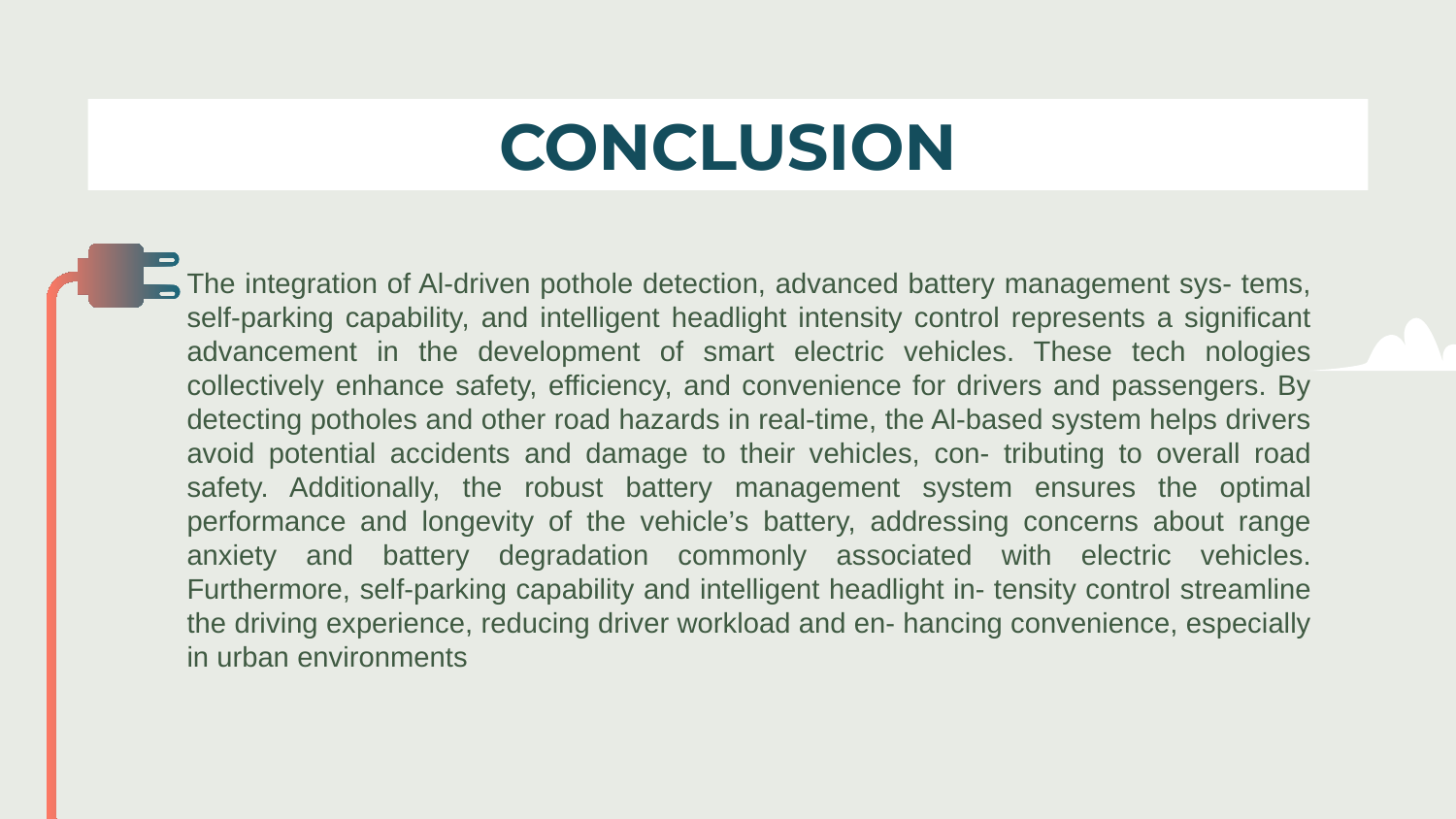

# CONCLUSION
The integration of Al-driven pothole detection, advanced battery management sys- tems, self-parking capability, and intelligent headlight intensity control represents a significant advancement in the development of smart electric vehicles. These tech nologies collectively enhance safety, efficiency, and convenience for drivers and passengers. By detecting potholes and other road hazards in real-time, the Al-based system helps drivers avoid potential accidents and damage to their vehicles, con- tributing to overall road safety. Additionally, the robust battery management system ensures the optimal performance and longevity of the vehicle’s battery, addressing concerns about range anxiety and battery degradation commonly associated with electric vehicles. Furthermore, self-parking capability and intelligent headlight in- tensity control streamline the driving experience, reducing driver workload and en- hancing convenience, especially in urban environments